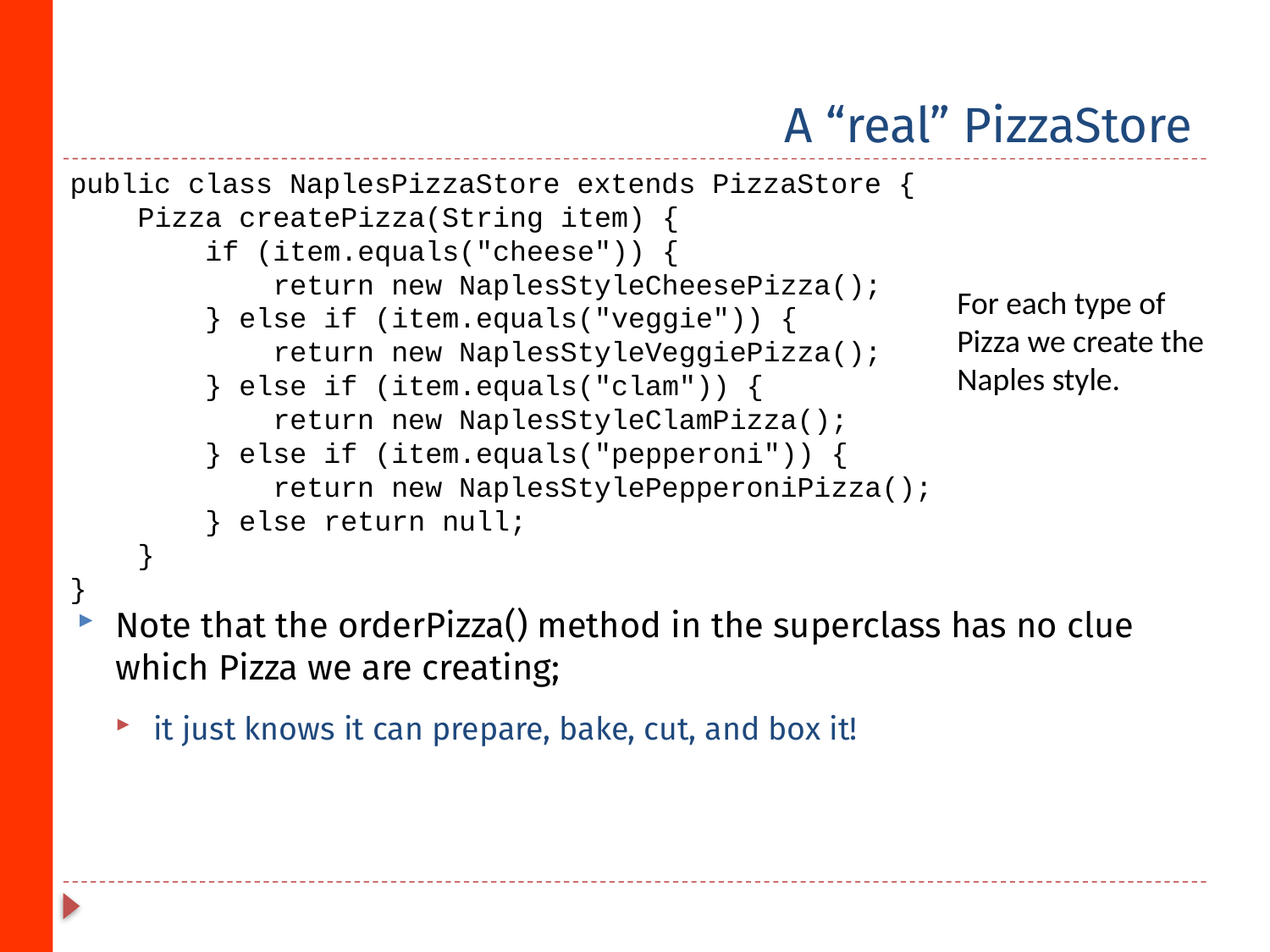

# A “real” PizzaStore
public class NaplesPizzaStore extends PizzaStore {
    Pizza createPizza(String item) {
        if (item.equals("cheese")) {
            return new NaplesStyleCheesePizza();
        } else if (item.equals("veggie")) {
            return new NaplesStyleVeggiePizza();
        } else if (item.equals("clam")) {
            return new NaplesStyleClamPizza();
        } else if (item.equals("pepperoni")) {
            return new NaplesStylePepperoniPizza();
        } else return null;
    }
}
For each type of Pizza we create the Naples style.
Note that the orderPizza() method in the superclass has no clue which Pizza we are creating;
it just knows it can prepare, bake, cut, and box it!